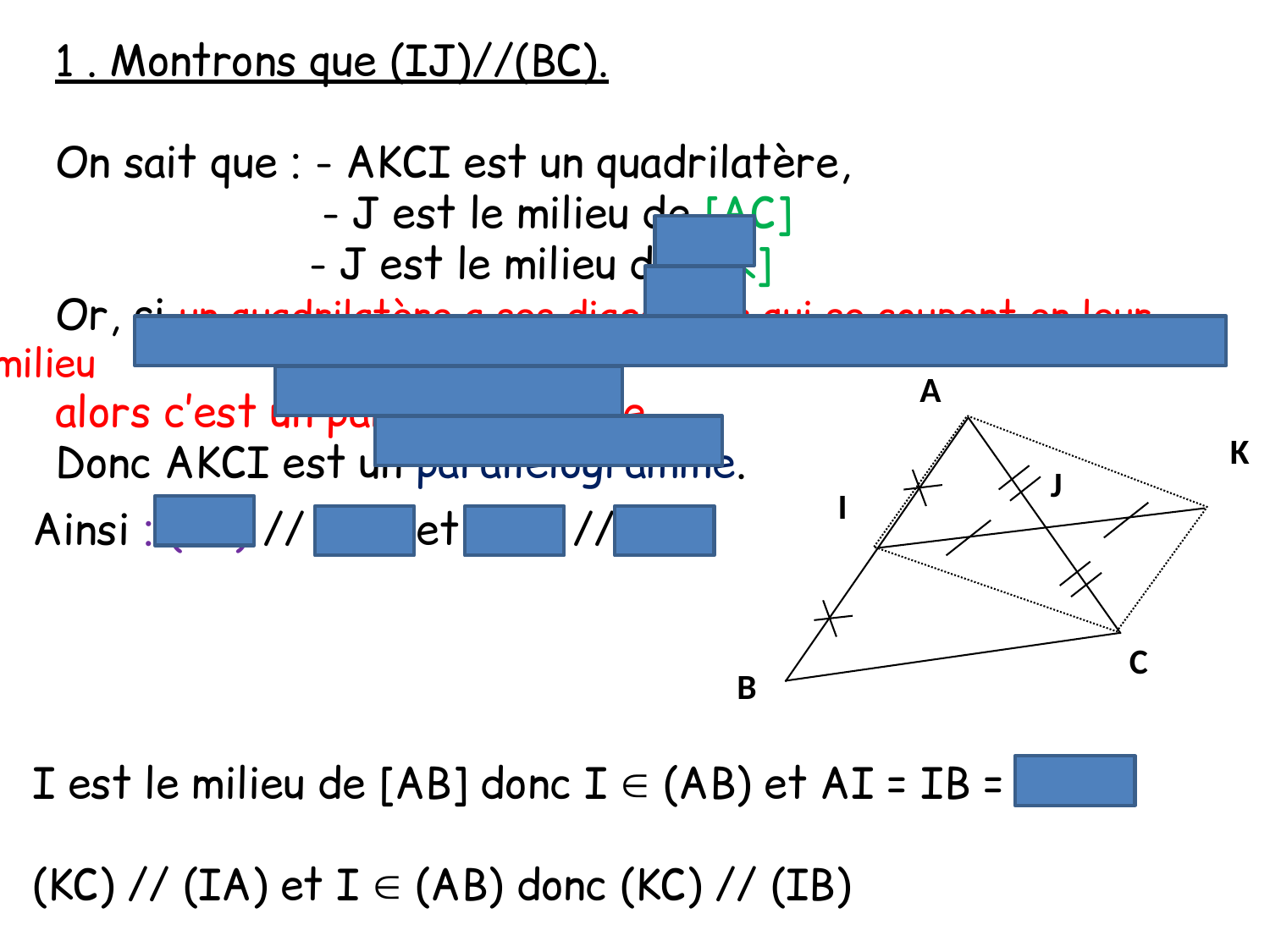

1 . Montrons que (IJ)//(BC).

On sait que : - AKCI est un quadrilatère,
                     - J est le milieu de [AC]
                    - J est le milieu de [IK]
Or, si un quadrilatère a ses diagonales qui se coupent en leur milieu
alors c’est un parallélogramme
Donc AKCI est un parallélogramme.

A

K
J
I
C
B

Ainsi : (KC) // (IA) et (AK) //(IC).

I est le milieu de [AB] donc I ∈ (AB) et AI = IB = AB/2

(KC) // (IA) et I ∈ (AB) donc (KC) // (IB)